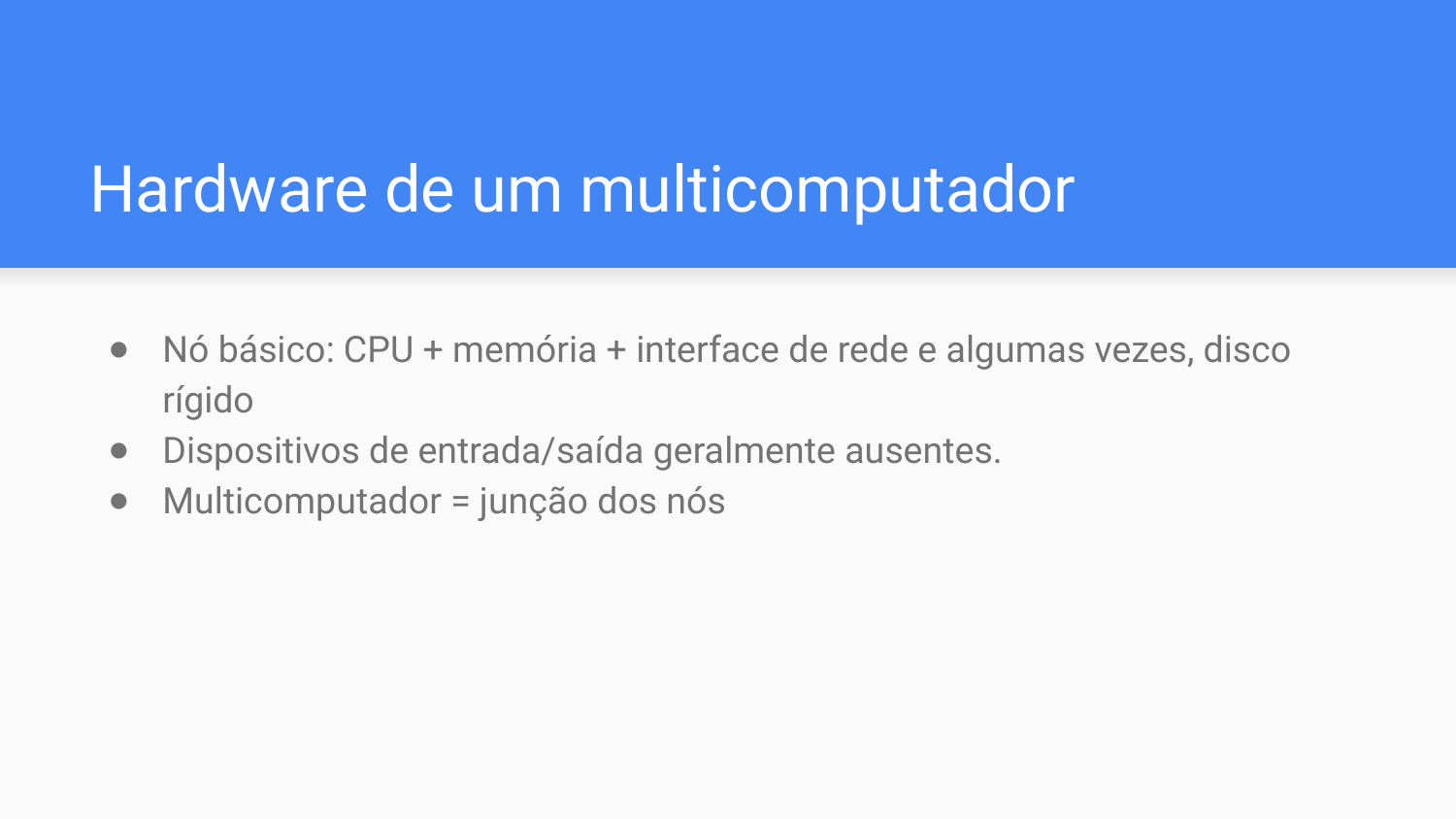

# Hardware de um multicomputador
Nó básico: CPU + memória + interface de rede e algumas vezes, disco rígido
Dispositivos de entrada/saída geralmente ausentes.
Multicomputador = junção dos nós